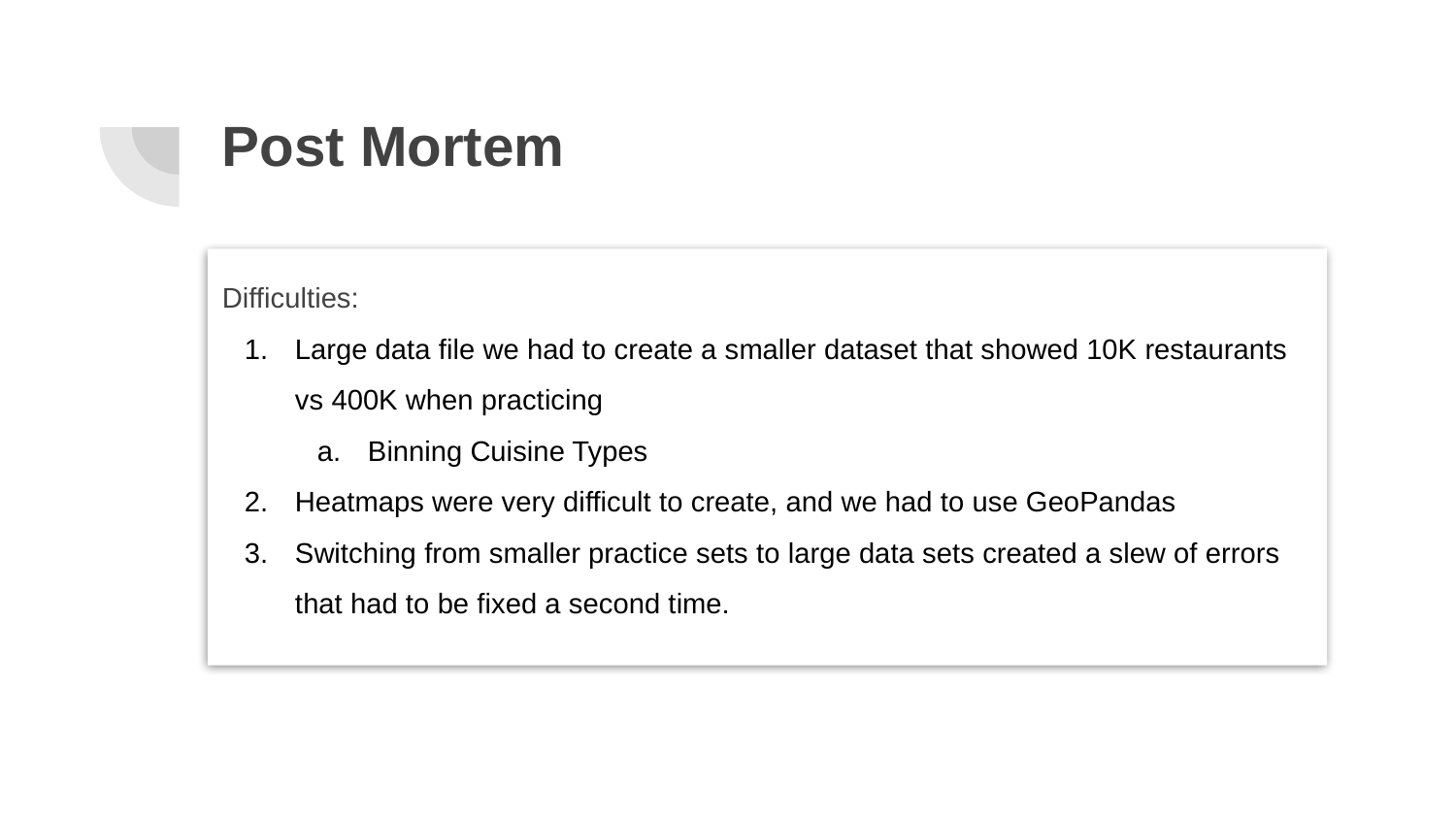

# Post Mortem
Difficulties:
Large data file we had to create a smaller dataset that showed 10K restaurants vs 400K when practicing
Binning Cuisine Types
Heatmaps were very difficult to create, and we had to use GeoPandas
Switching from smaller practice sets to large data sets created a slew of errors that had to be fixed a second time.